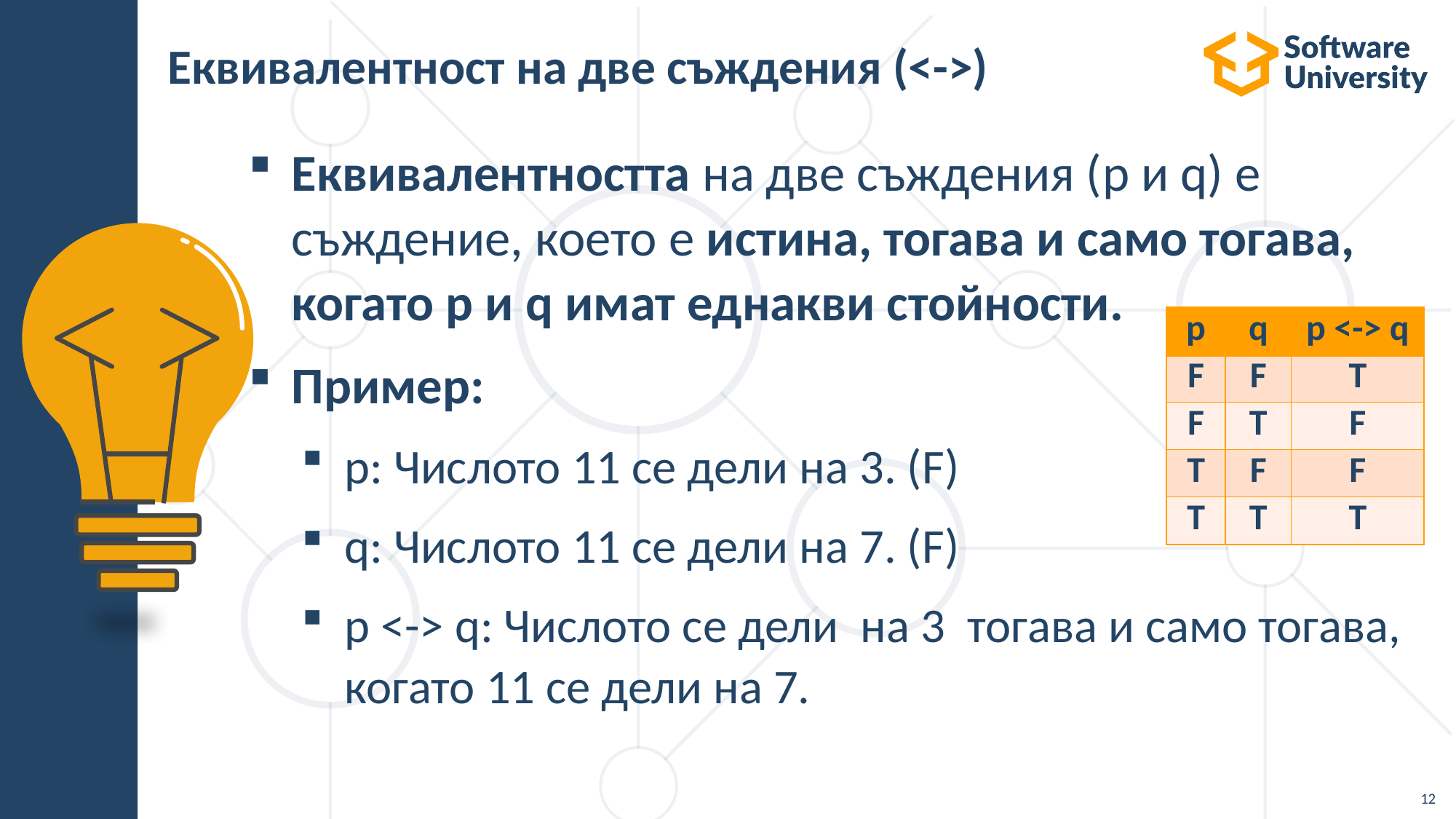

# Еквивалентност на две съждения (<->)
Еквивалентността на две съждения (p и q) е съждение, което е истина, тогава и само тогава, когато p и q имат еднакви стойности.
Пример:
p: Числото 11 се дели на 3. (F)
q: Числото 11 се дели на 7. (F)
p <-> q: Числото се дели  на 3  тогава и само тогава, когато 11 се дели на 7.

| p | q | p <-> q |
| --- | --- | --- |
| F | F | T |
| F | T | F |
| T | F | F |
| T | T | T |
12